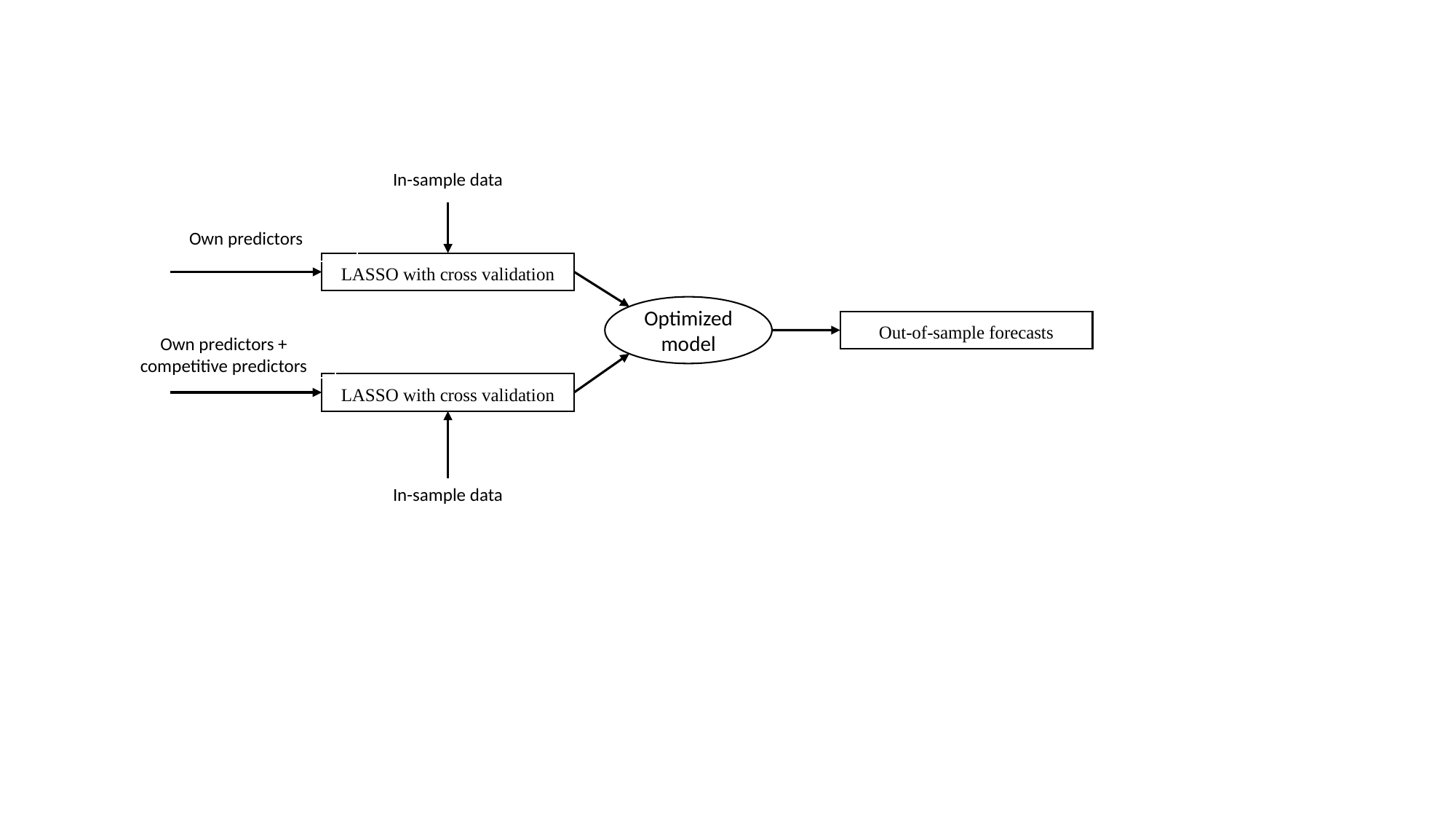

In-sample data
Own predictors
LASSO with cross validation
Optimized model
Out-of-sample forecasts
Own predictors + competitive predictors
LASSO with cross validation
In-sample data